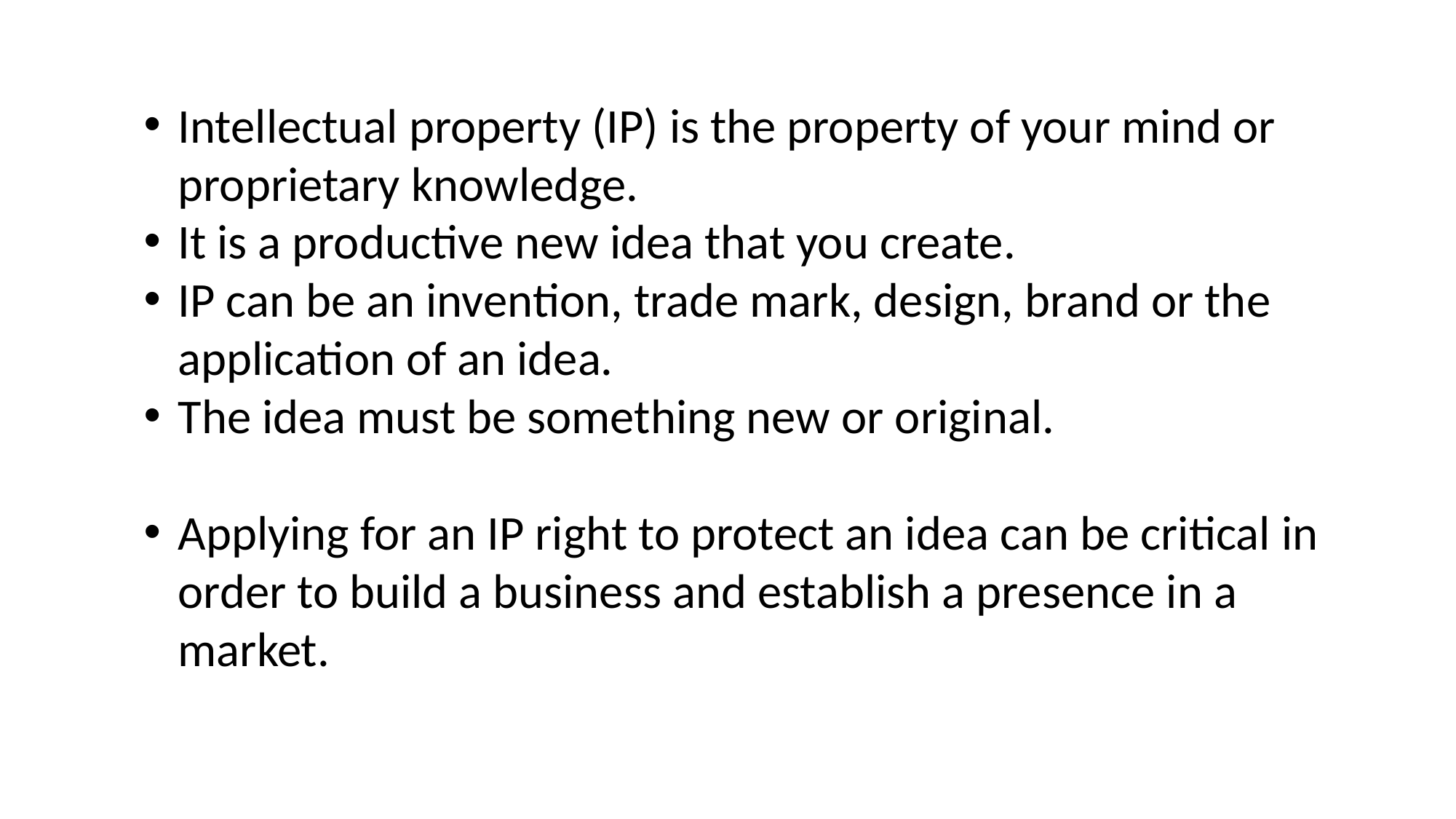

Intellectual property (IP) is the property of your mind or proprietary knowledge.
It is a productive new idea that you create.
IP can be an invention, trade mark, design, brand or the application of an idea.
The idea must be something new or original.

Applying for an IP right to protect an idea can be critical in order to build a business and establish a presence in a market.